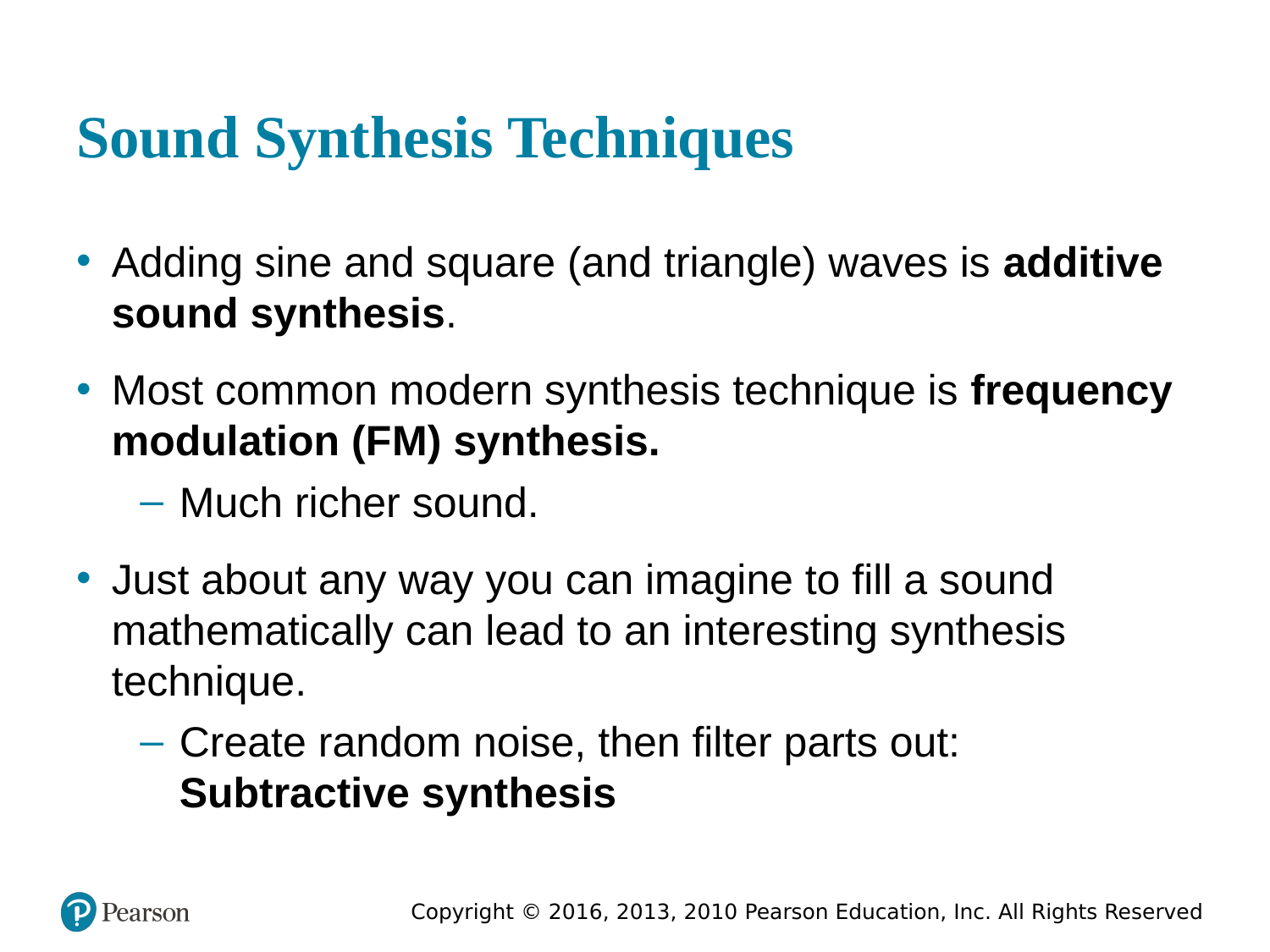

# Sound Synthesis Techniques
Adding sine and square (and triangle) waves is additive sound synthesis.
Most common modern synthesis technique is frequency modulation (F M) synthesis.
Much richer sound.
Just about any way you can imagine to fill a sound mathematically can lead to an interesting synthesis technique.
Create random noise, then filter parts out: Subtractive synthesis